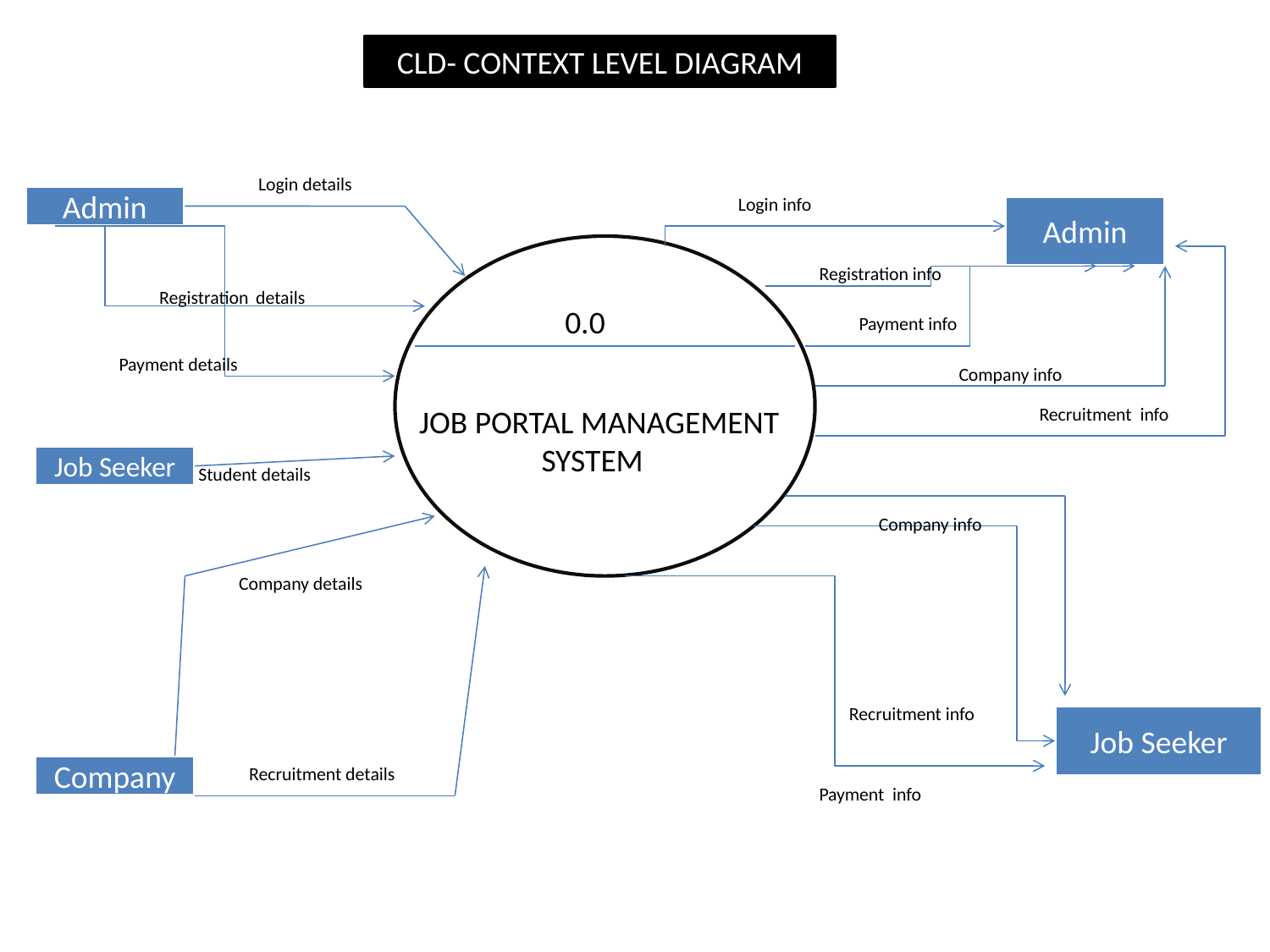

CLD- CONTEXT LEVEL DIAGRAM
Login details
Admin
Login info
Admin
JOB PORTAL MANAGEMNET SYSTEM
Registration info
Registration details
                0.0
Payment info
Payment details
Company info
JOB PORTAL MANAGEMENT
                 SYSTEM
Recruitment  info
Job Seeker
Student details
Company info
Company details
Recruitment info
Job Seeker
Company
Recruitment details
Payment  info